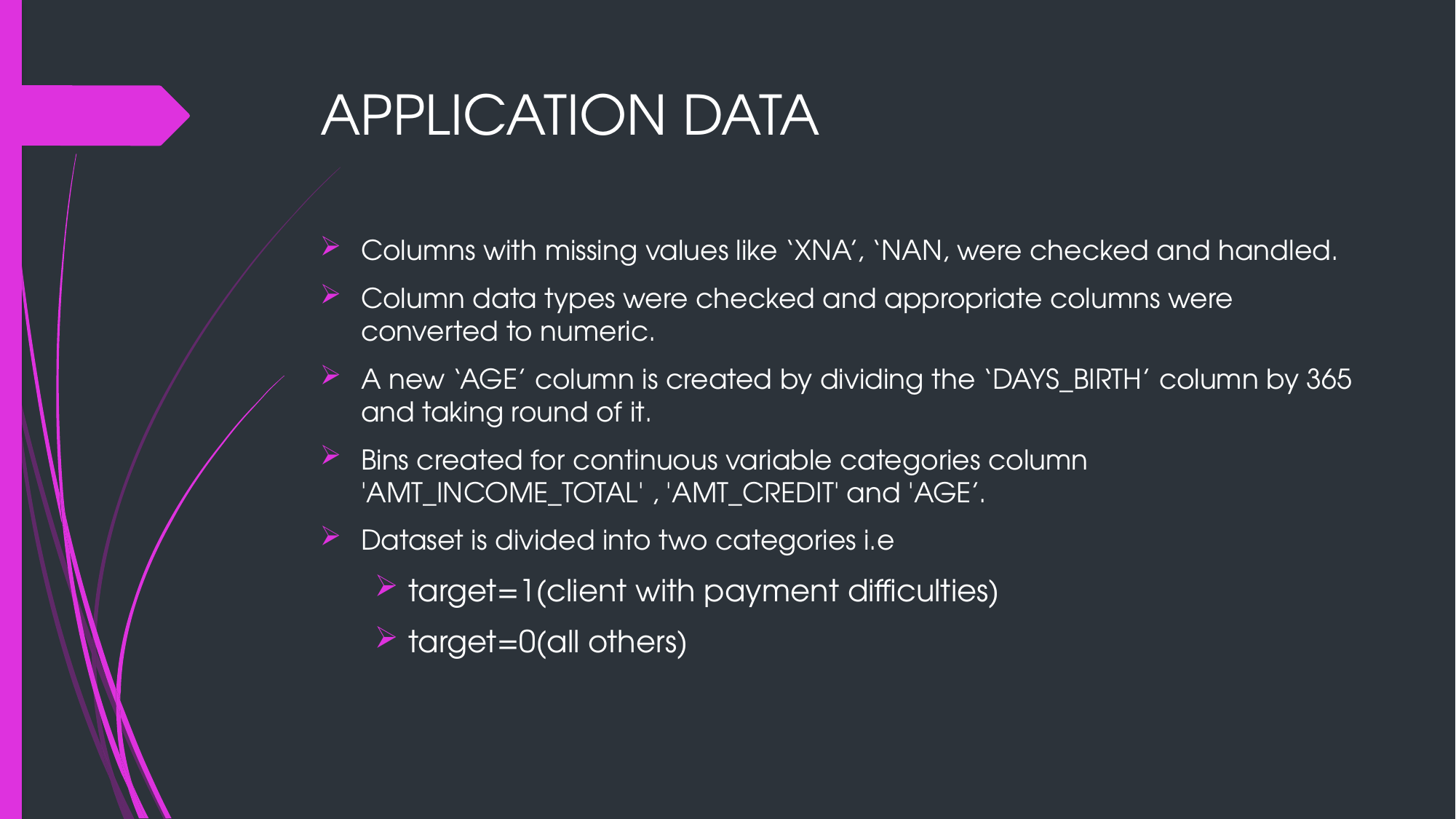

# APPLICATION DATA
Columns with missing values like ‘XNA’, ‘NAN, were checked and handled.
Column data types were checked and appropriate columns were converted to numeric.
A new ‘AGE’ column is created by dividing the ‘DAYS_BIRTH’ column by 365 and taking round of it.
Bins created for continuous variable categories column 'AMT_INCOME_TOTAL' , 'AMT_CREDIT' and 'AGE’.
Dataset is divided into two categories i.e
target=1(client with payment difficulties)
target=0(all others)